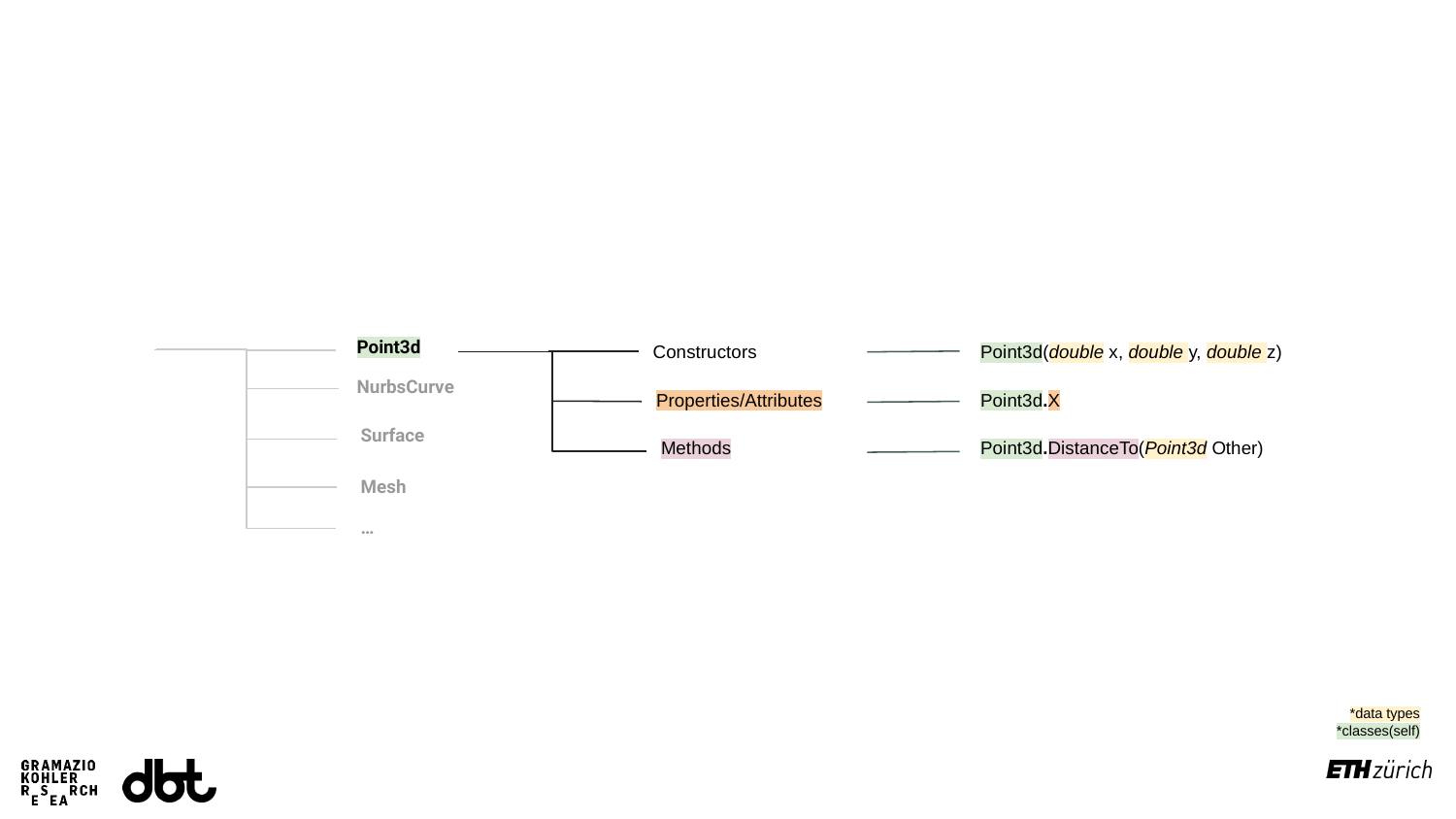

Point3d
Constructors
Point3d(double x, double y, double z)
NurbsCurve
Properties/Attributes
Point3d.X
Surface
Point3d.DistanceTo(Point3d Other)
Methods
Mesh
…
*data types
*classes(self)